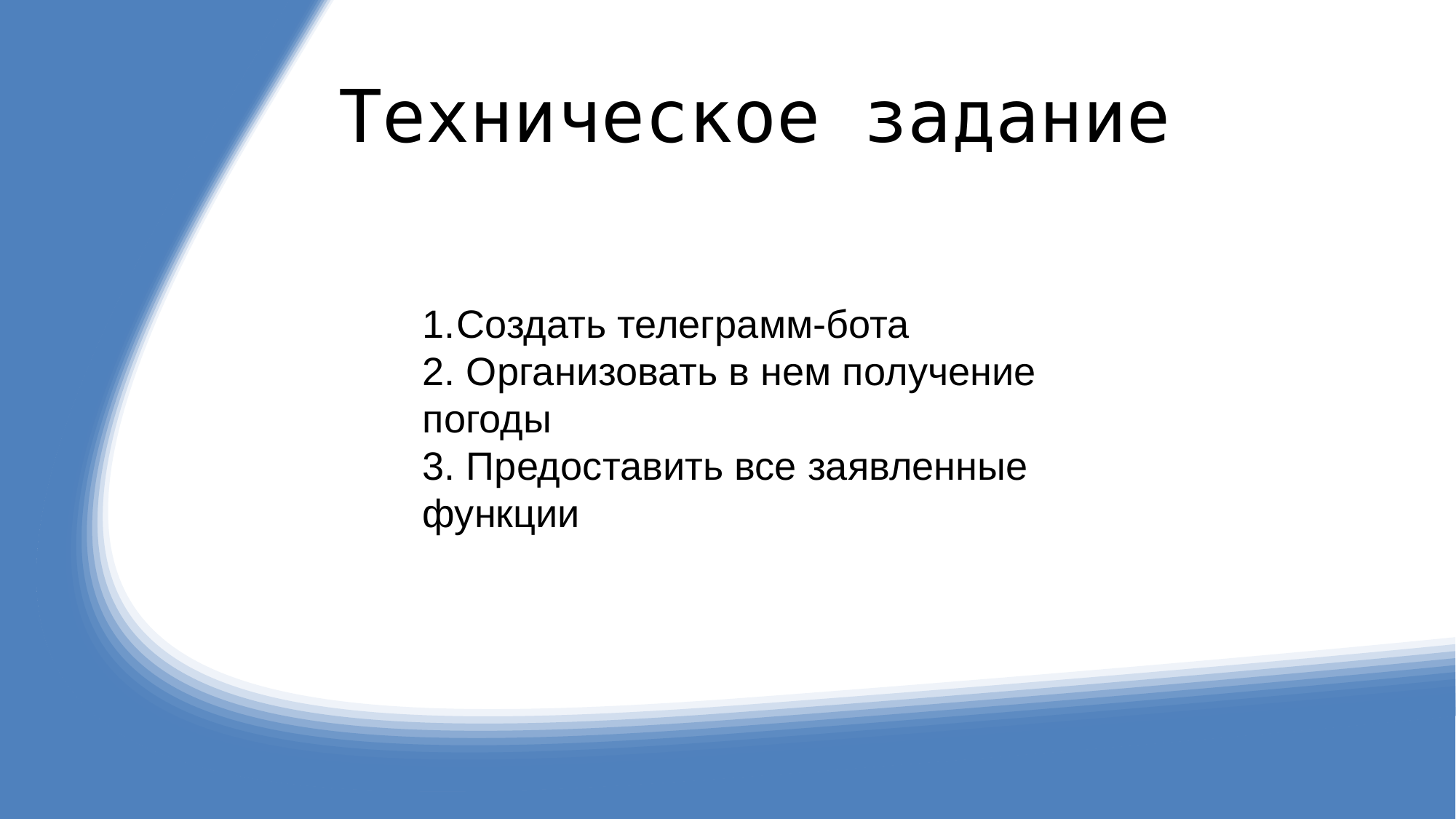

Техническое задание
Создать телеграмм-бота
2. Организовать в нем получение погоды
3. Предоставить все заявленные функции